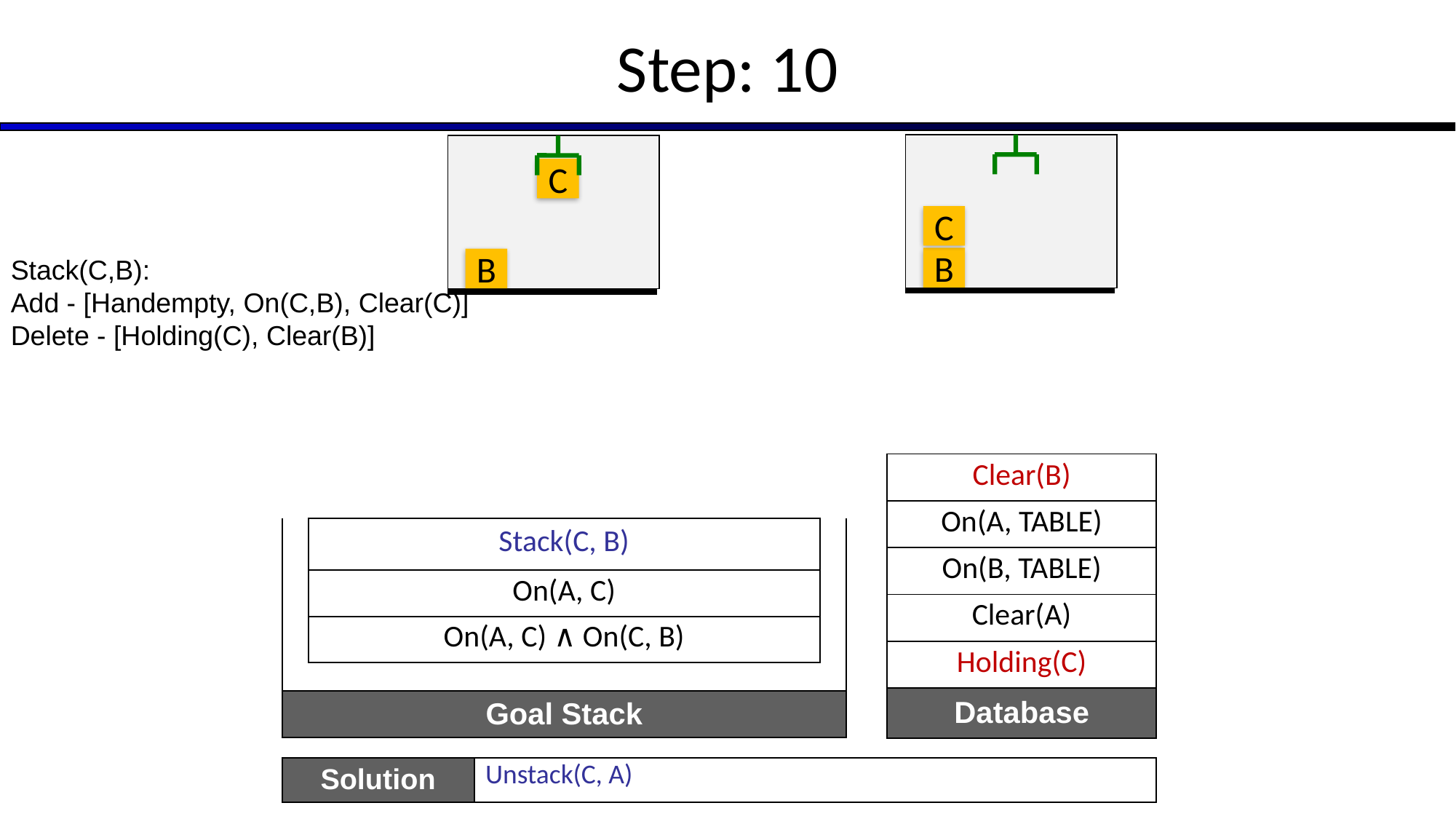

# Step: 10

C
B

C
B

Stack(C,B):
Add - [Handempty, On(C,B), Clear(C)]
Delete - [Holding(C), Clear(B)]
|  |  |  |
| --- | --- | --- |
|  |  |  |
|  |  |  |
|  | Stack(C, B) |  |
|  | On(A, C) |  |
|  | On(A, C) ∧ On(C, B) |  |
|  |  |  |
|  | Goal Stack |  |
|  |
| --- |
| Clear(B) |
| On(A, TABLE) |
| On(B, TABLE) |
| Clear(A) |
| Holding(C) |
| Database |
| Solution | Unstack(C, A) |
| --- | --- |